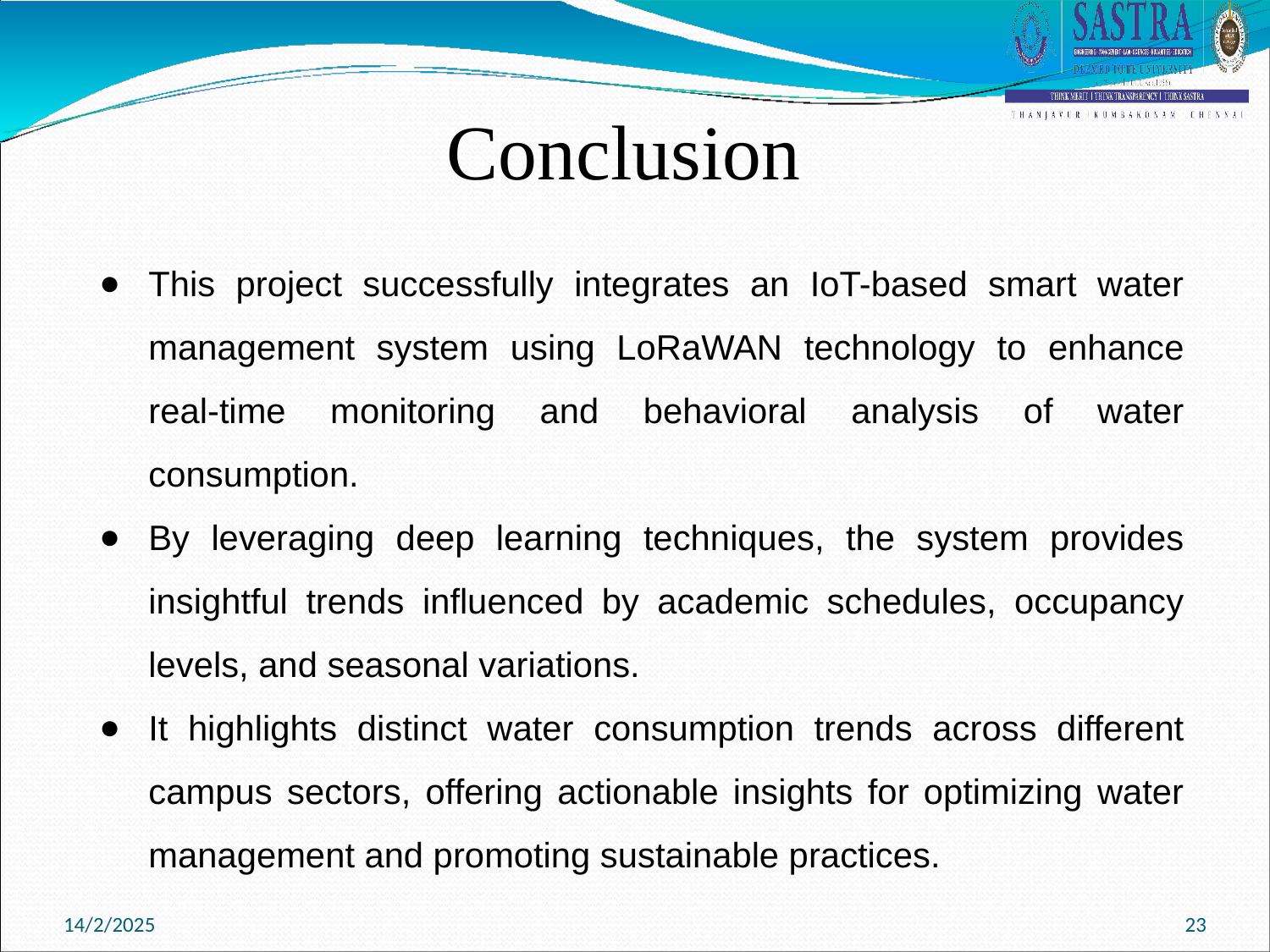

# Conclusion
This project successfully integrates an IoT-based smart water management system using LoRaWAN technology to enhance real-time monitoring and behavioral analysis of water consumption.
By leveraging deep learning techniques, the system provides insightful trends influenced by academic schedules, occupancy levels, and seasonal variations.
It highlights distinct water consumption trends across different campus sectors, offering actionable insights for optimizing water management and promoting sustainable practices.
23
14/2/2025